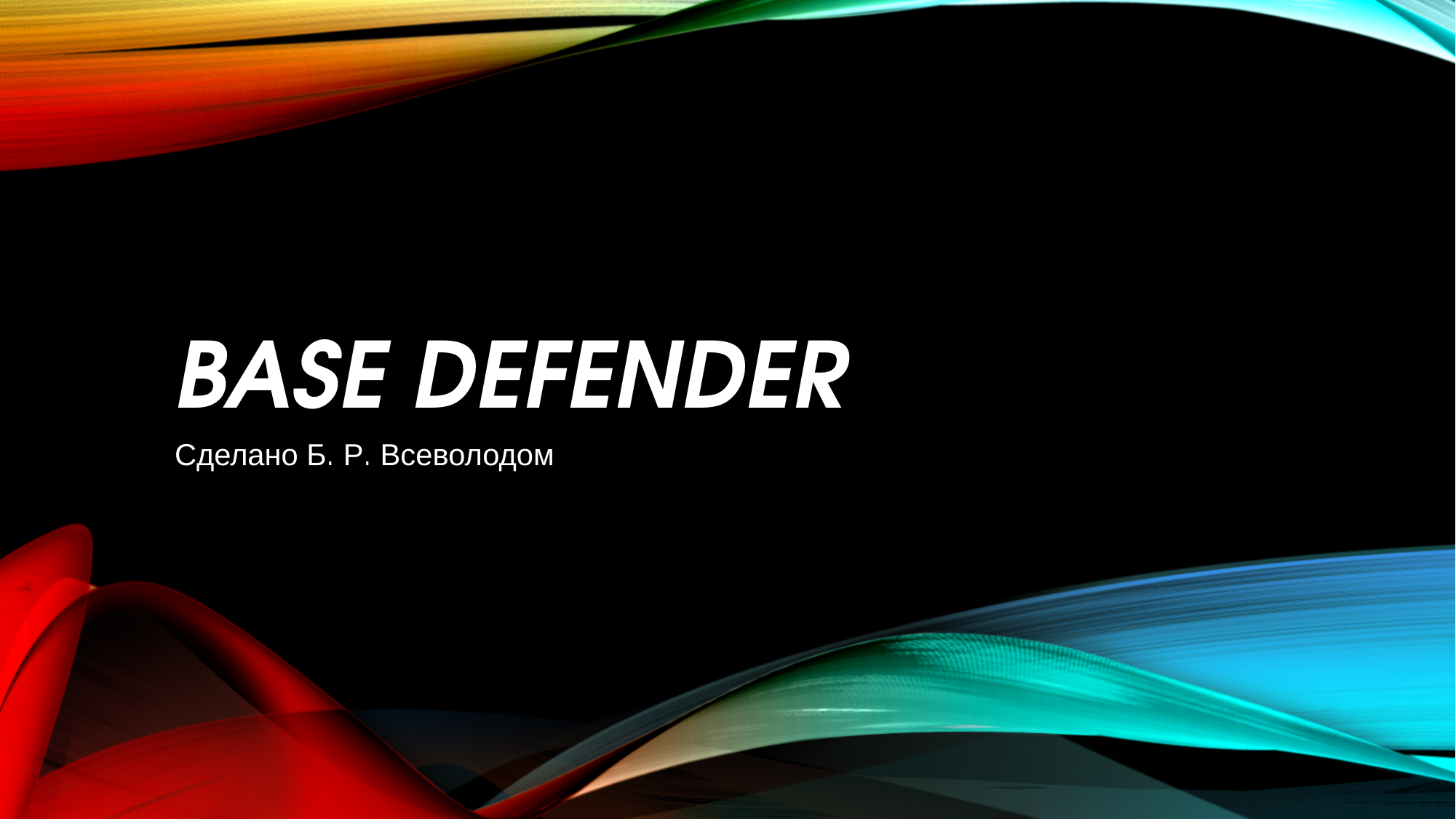

# Base defender
Сделано Б. Р. Всеволодом